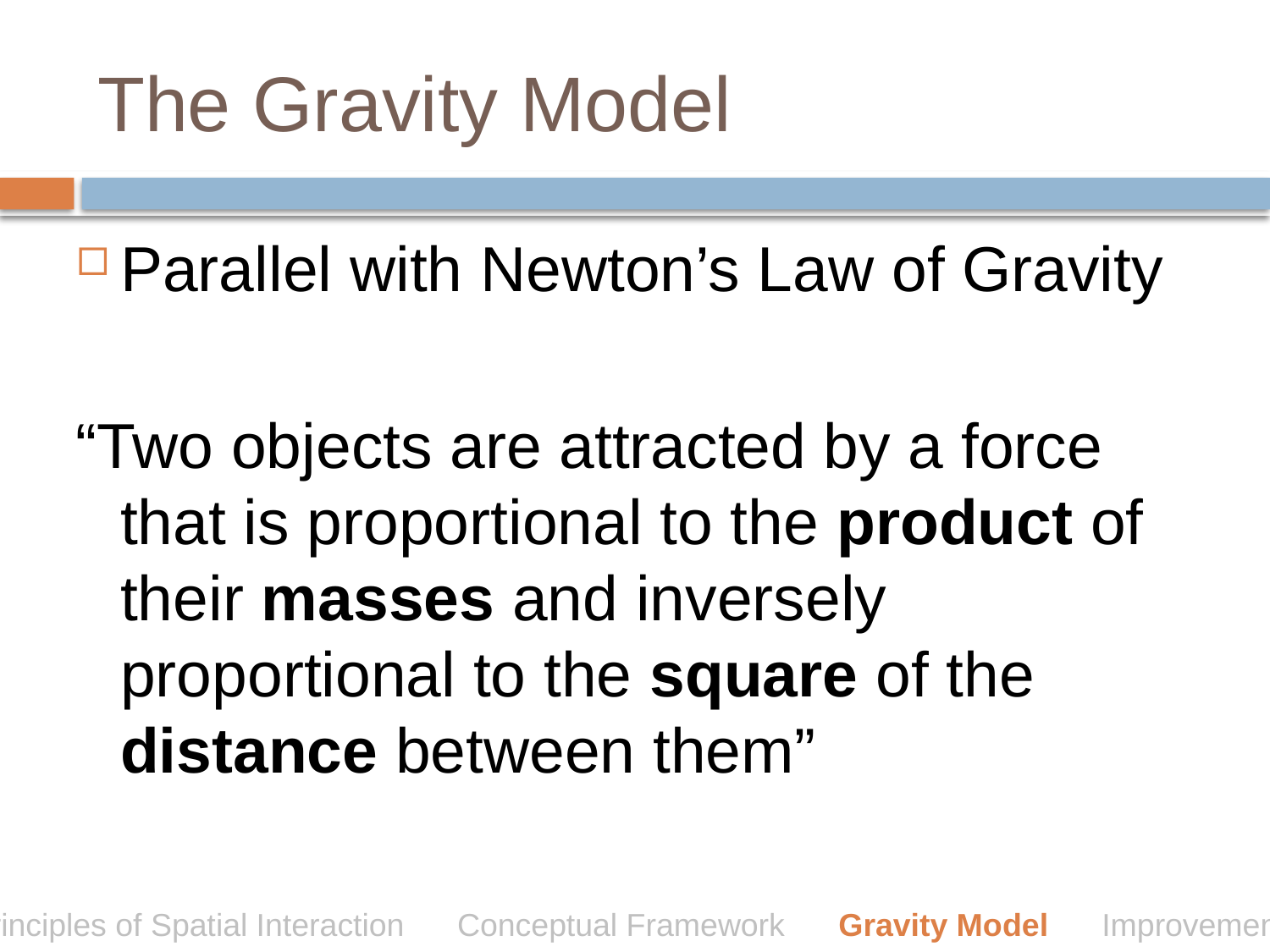

# The Gravity Model
Parallel with Newton’s Law of Gravity

“Two objects are attracted by a force that is proportional to the product of their masses and inversely proportional to the square of the distance between them”
Principles of Spatial Interaction      Conceptual Framework      Gravity Model      Improvements